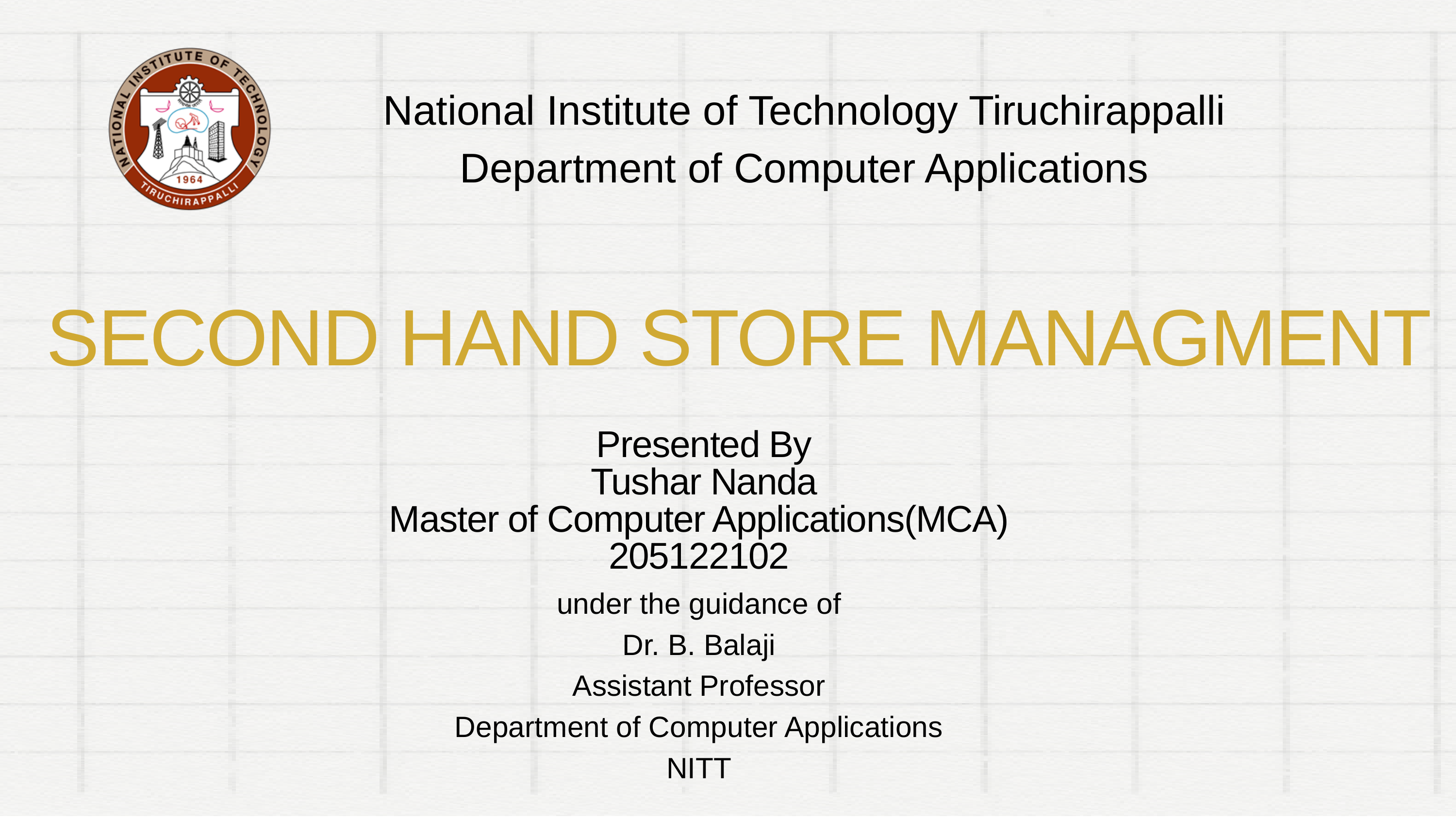

National Institute of Technology Tiruchirappalli
Department of Computer Applications
 SECOND HAND STORE MANAGMENT
 Presented By
 Tushar Nanda
Master of Computer Applications(MCA)
205122102

under the guidance of
Dr. B. Balaji
Assistant Professor
Department of Computer Applications
NITT